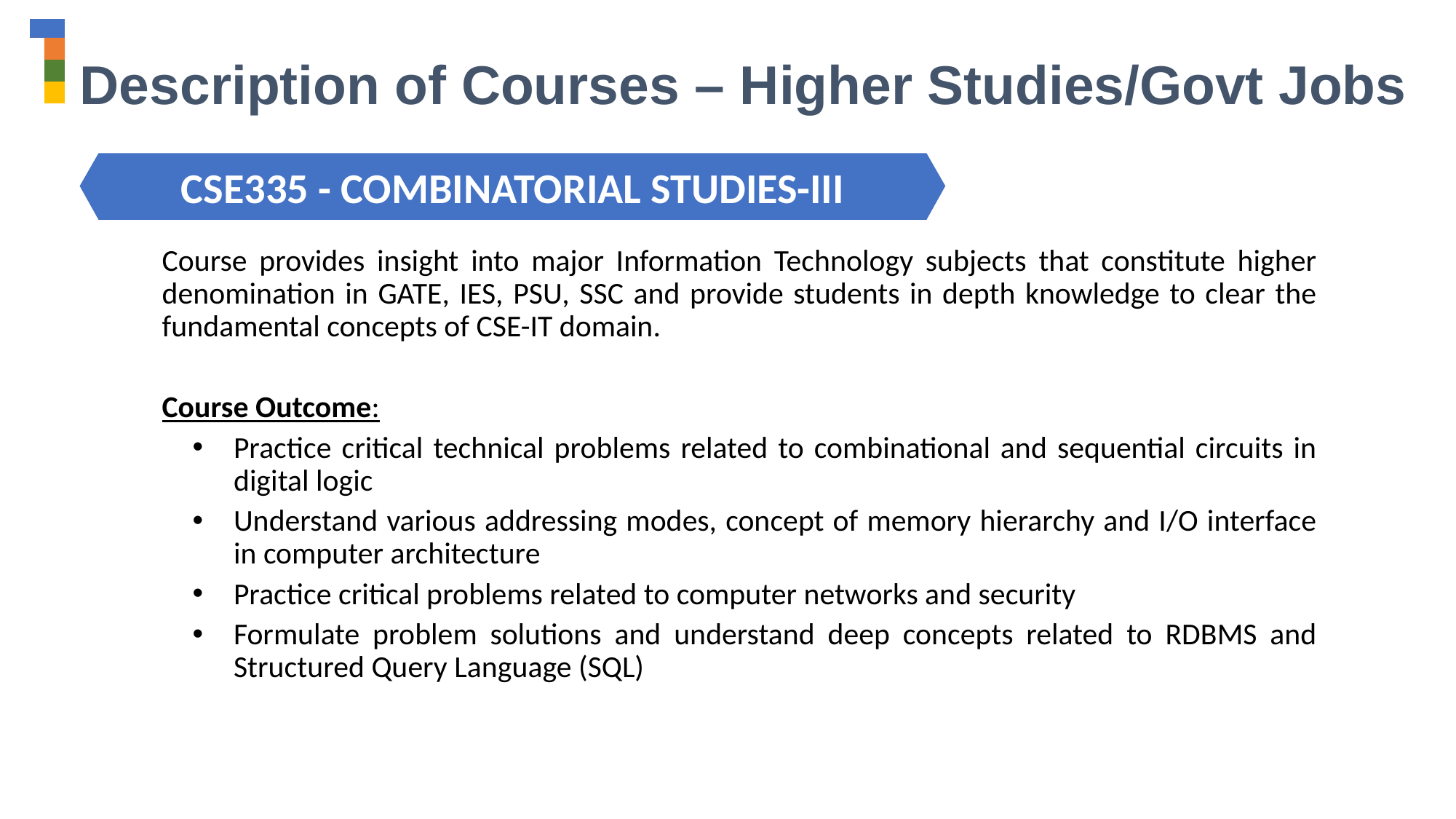

Description of Courses – Higher Studies/Govt Jobs
CSE335 - COMBINATORIAL STUDIES-III
Course provides insight into major Information Technology subjects that constitute higher denomination in GATE, IES, PSU, SSC and provide students in depth knowledge to clear the fundamental concepts of CSE-IT domain.

Course Outcome:
Practice critical technical problems related to combinational and sequential circuits in digital logic
Understand various addressing modes, concept of memory hierarchy and I/O interface in computer architecture
Practice critical problems related to computer networks and security
Formulate problem solutions and understand deep concepts related to RDBMS and Structured Query Language (SQL)